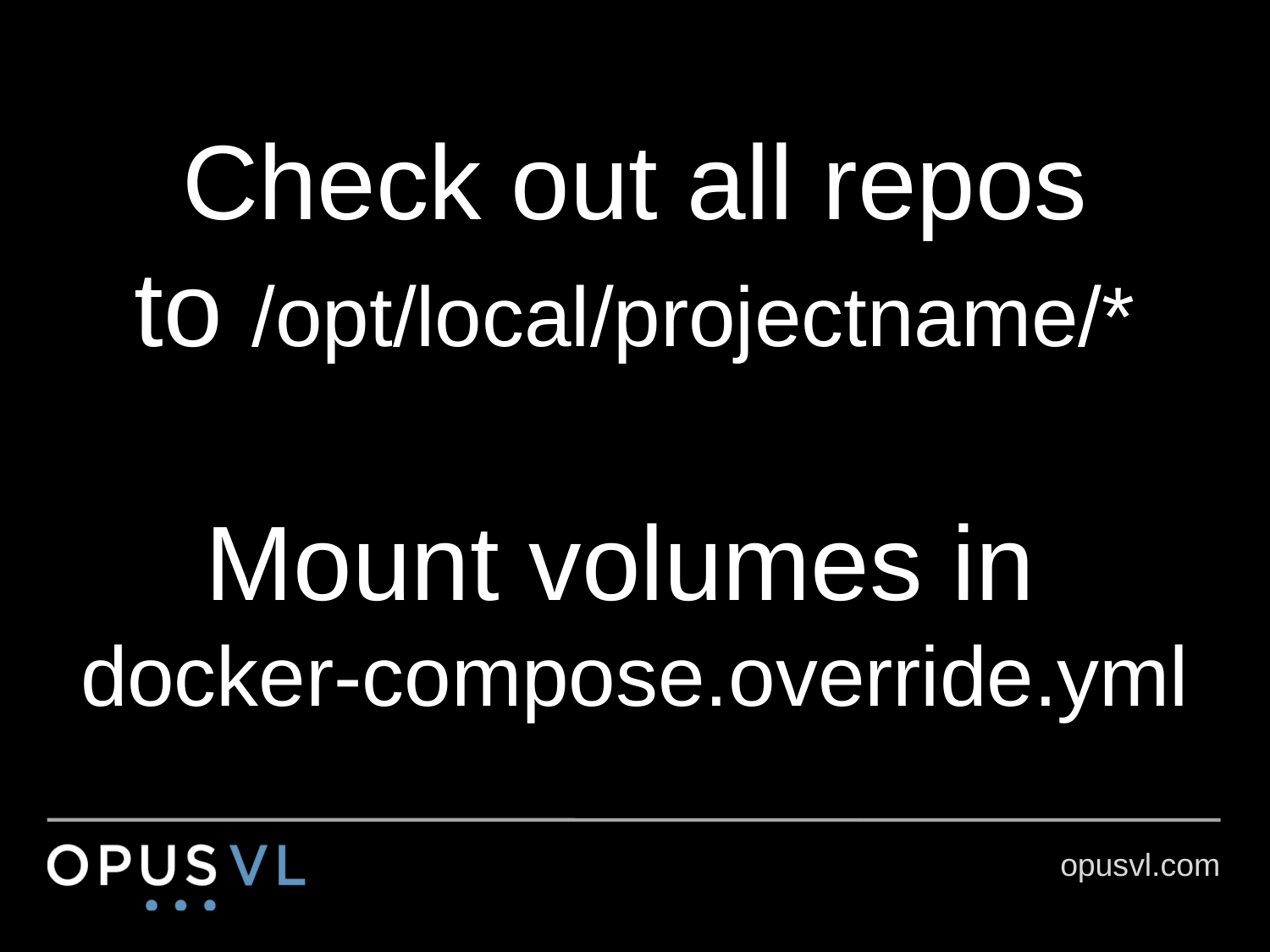

# Check out all repos to /opt/local/projectname/* Mount volumes in docker-compose.override.yml